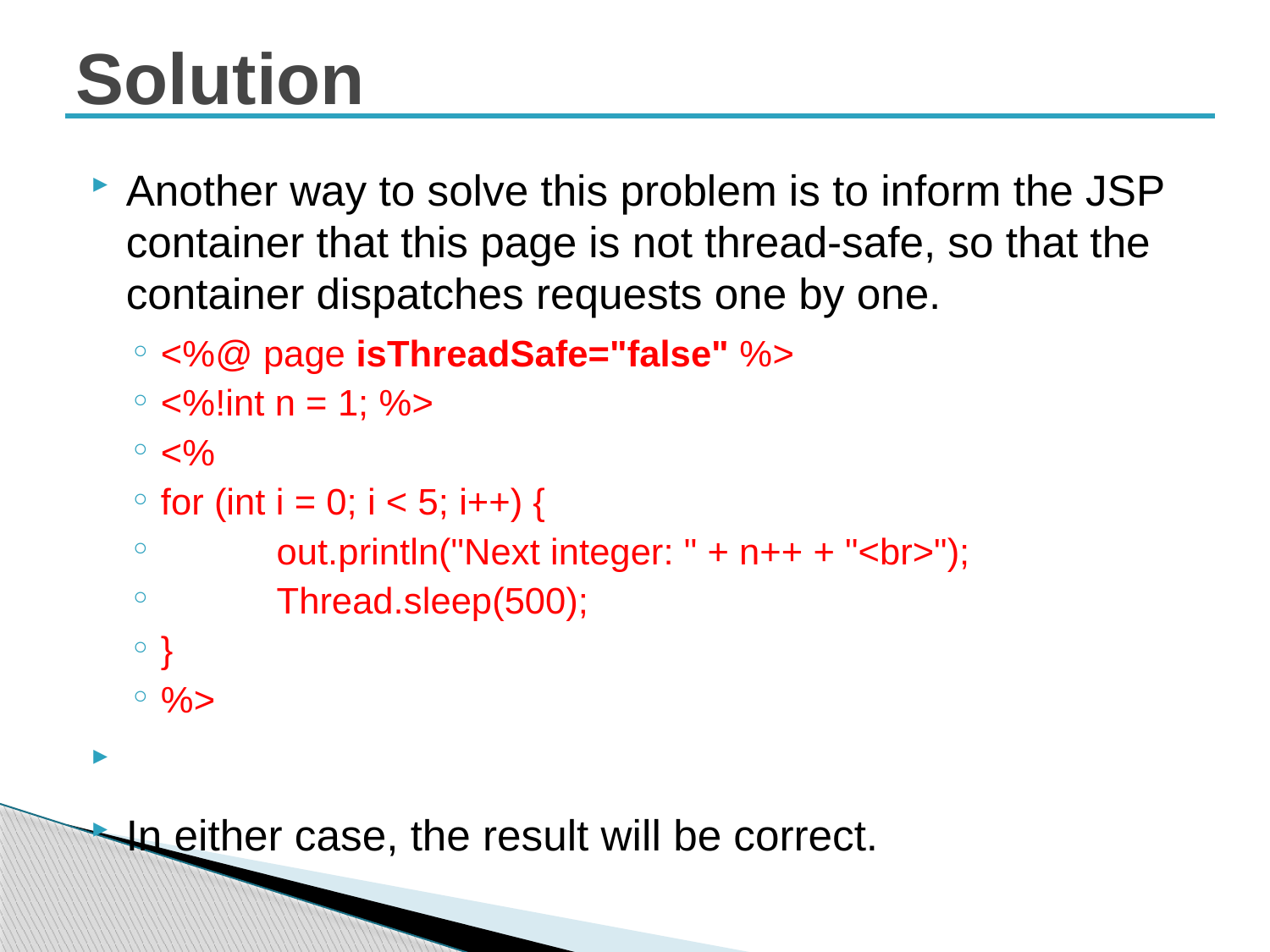

# Solution
Another way to solve this problem is to inform the JSP container that this page is not thread-safe, so that the container dispatches requests one by one.
<%@ page isThreadSafe="false" %>
<%!int n = 1; %>
<%
for (int i = 0; i < 5; i++) {
	out.println("Next integer: " + n++ + "<br>");
	Thread.sleep(500);
}
%>

In either case, the result will be correct.